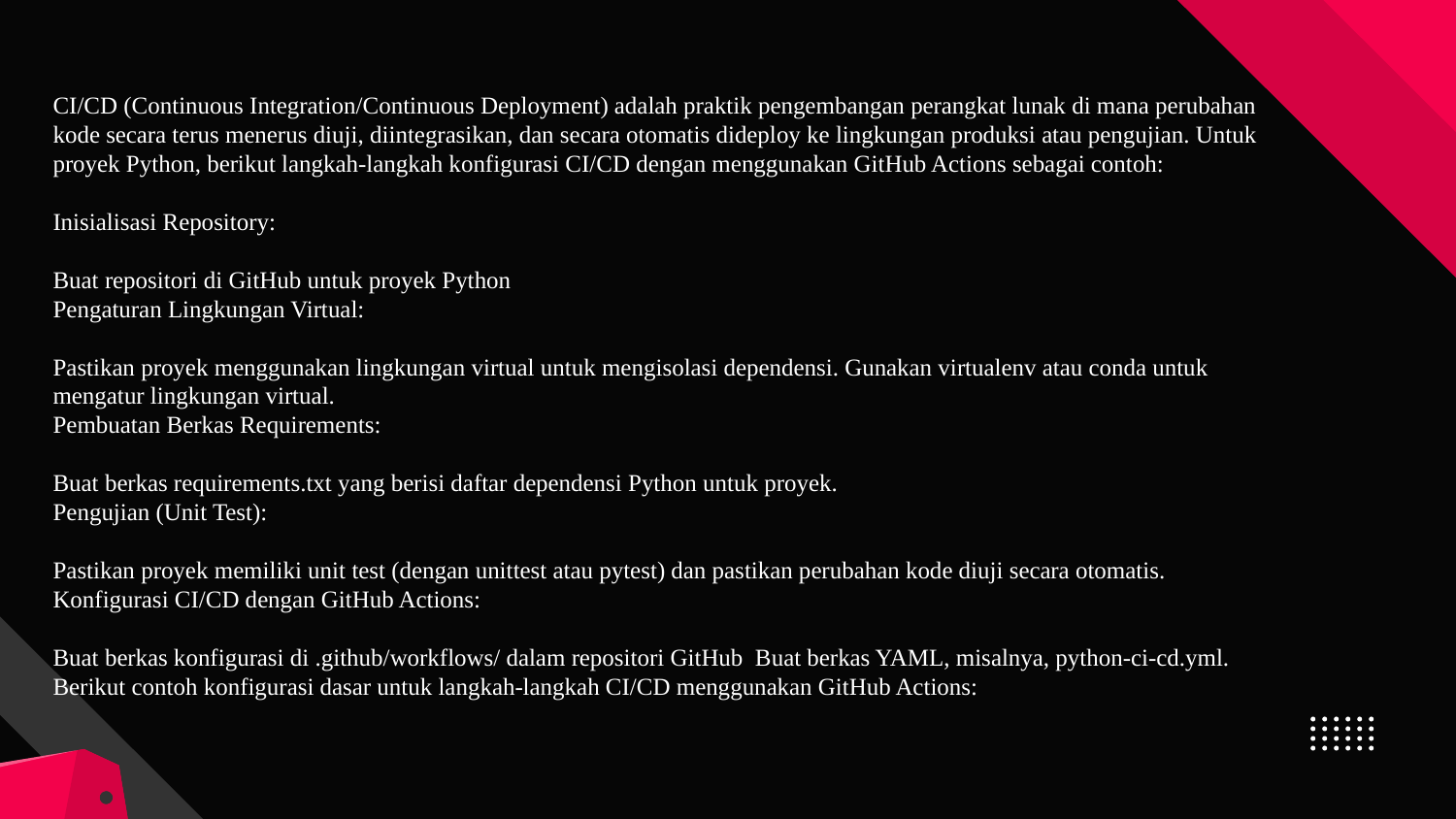

CI/CD (Continuous Integration/Continuous Deployment) adalah praktik pengembangan perangkat lunak di mana perubahan kode secara terus menerus diuji, diintegrasikan, dan secara otomatis dideploy ke lingkungan produksi atau pengujian. Untuk proyek Python, berikut langkah-langkah konfigurasi CI/CD dengan menggunakan GitHub Actions sebagai contoh:

Inisialisasi Repository:

Buat repositori di GitHub untuk proyek Python
Pengaturan Lingkungan Virtual:

Pastikan proyek menggunakan lingkungan virtual untuk mengisolasi dependensi. Gunakan virtualenv atau conda untuk mengatur lingkungan virtual.
Pembuatan Berkas Requirements:

Buat berkas requirements.txt yang berisi daftar dependensi Python untuk proyek.
Pengujian (Unit Test):

Pastikan proyek memiliki unit test (dengan unittest atau pytest) dan pastikan perubahan kode diuji secara otomatis.
Konfigurasi CI/CD dengan GitHub Actions:

Buat berkas konfigurasi di .github/workflows/ dalam repositori GitHub  Buat berkas YAML, misalnya, python-ci-cd.yml.
Berikut contoh konfigurasi dasar untuk langkah-langkah CI/CD menggunakan GitHub Actions: